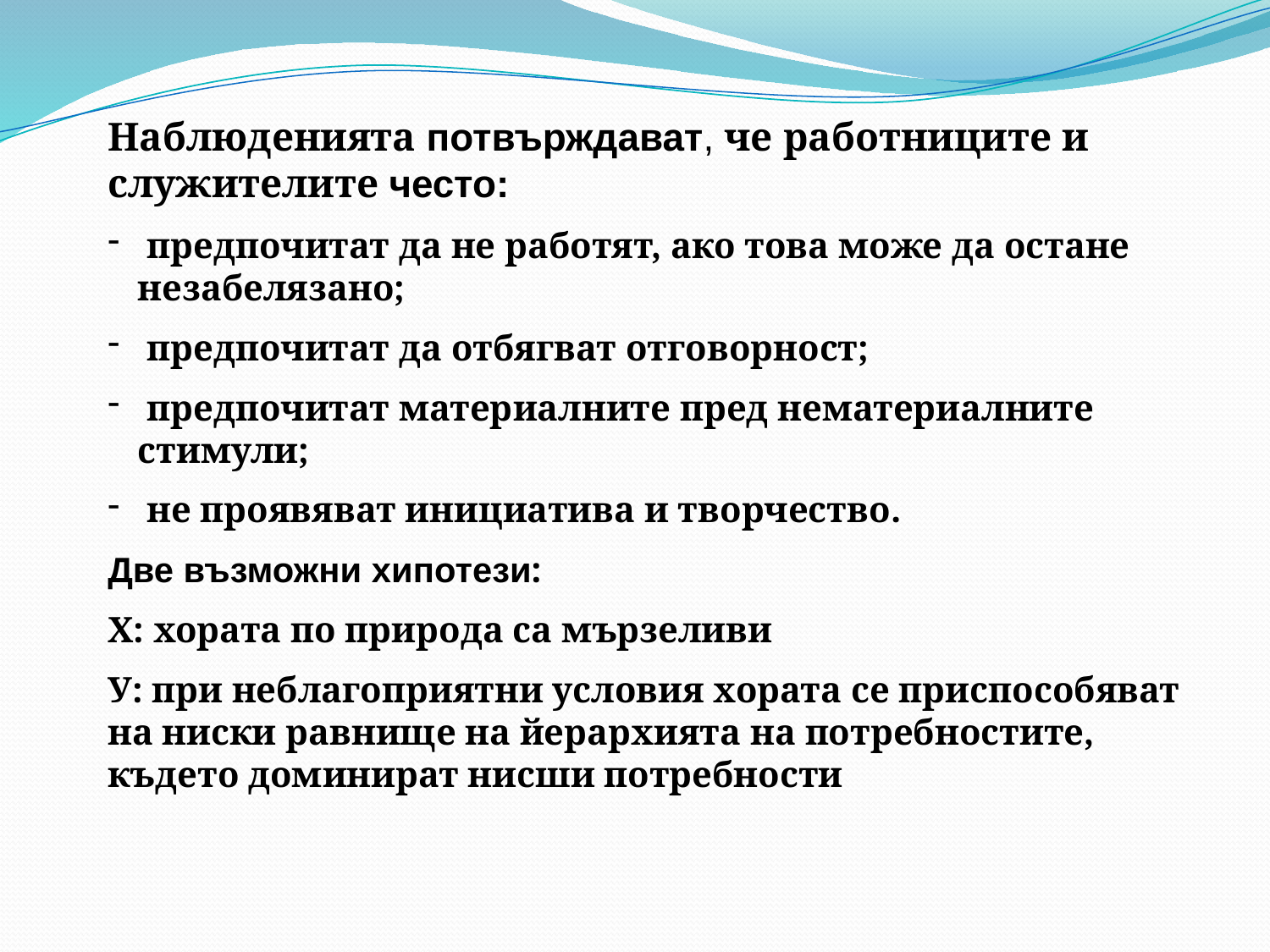

Наблюденията потвърждават, че работниците и служителите често:
 предпочитат да не работят, ако това може да остане незабелязано;
 предпочитат да отбягват отговорност;
 предпочитат материалните пред нематериалните стимули;
 не проявяват инициатива и творчество.
Две възможни хипотези:
Х: хората по природа са мързеливи
У: при неблагоприятни условия хората се приспособяват на ниски равнище на йерархията на потребностите, където доминират нисши потребности